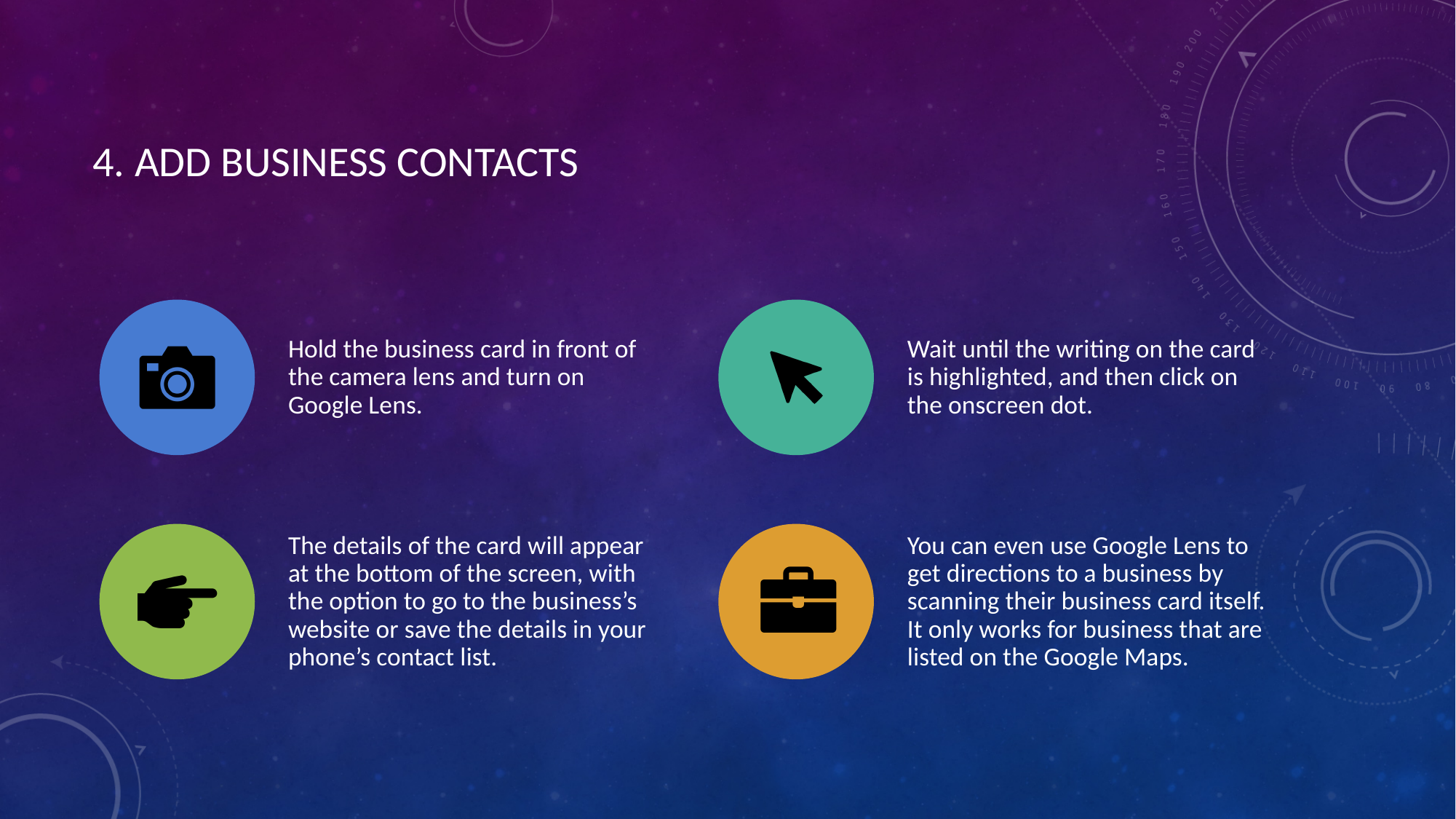

# 4. ADD BUSINESS CONTACTS
Hold the business card in front of the camera lens and turn on Google Lens.
Wait until the writing on the card is highlighted, and then click on the onscreen dot.
The details of the card will appear at the bottom of the screen, with the option to go to the business’s website or save the details in your phone’s contact list.
You can even use Google Lens to get directions to a business by scanning their business card itself. It only works for business that are listed on the Google Maps.